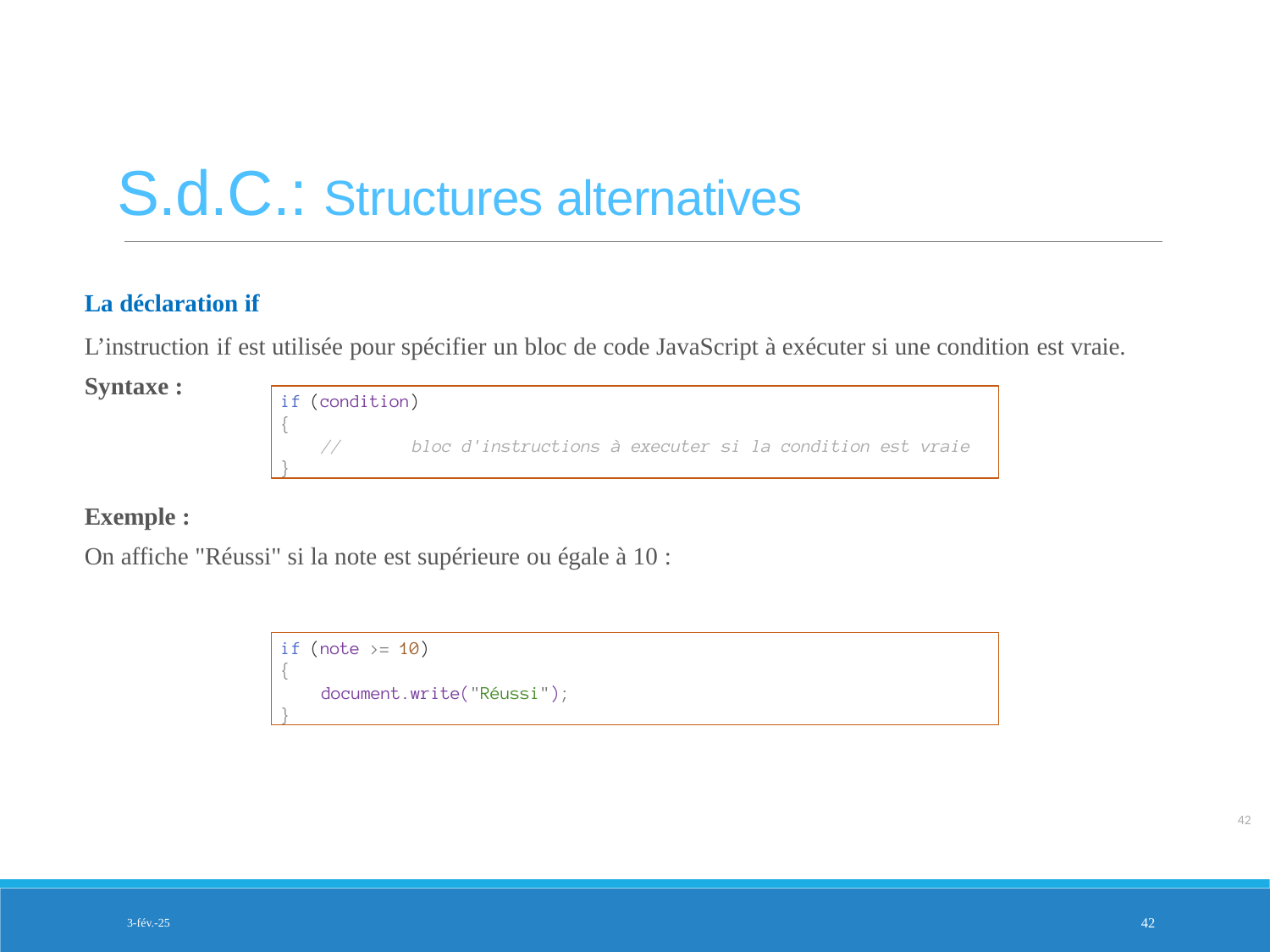

S.d.C.: Structures alternatives
La déclaration if
L’instruction if est utilisée pour spécifier un bloc de code JavaScript à exécuter si une condition est vraie.
Syntaxe :
if (condition)
{
//	bloc d'instructions à executer si la condition est vraie
}
Exemple :
On affiche "Réussi" si la note est supérieure ou égale à 10 :
if (note >= 10)
{
document.write("Réussi");
}
PARTIE 2
42
3-fév.-25
42